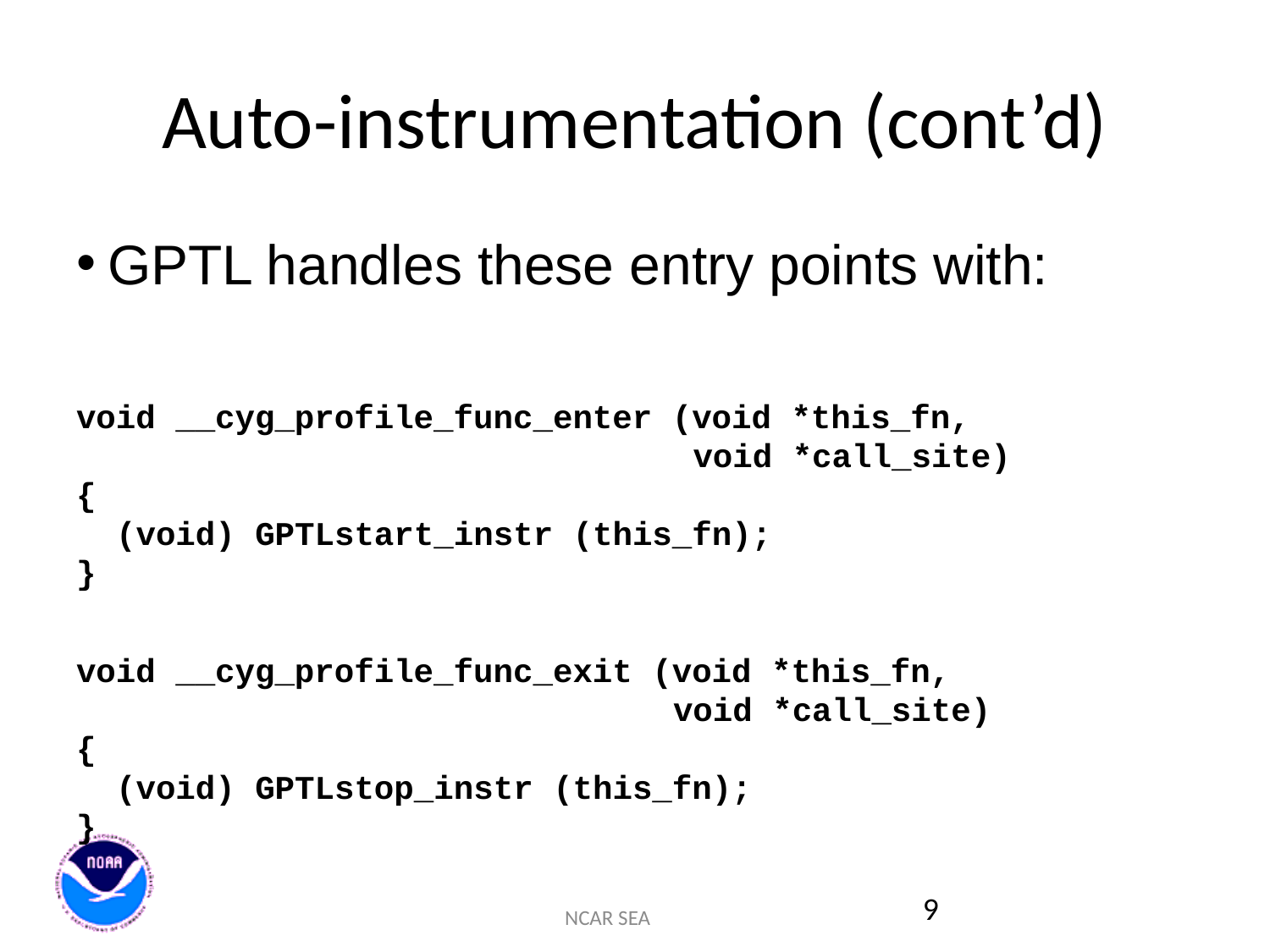

# Auto-instrumentation (cont’d)
GPTL handles these entry points with:

void __cyg_profile_func_enter (void *this_fn,
                               void *call_site)‏
{
  (void) GPTLstart_instr (this_fn);
}

void __cyg_profile_func_exit (void *this_fn,
                              void *call_site)‏
{
  (void) GPTLstop_instr (this_fn);
}

9
NCAR SEA